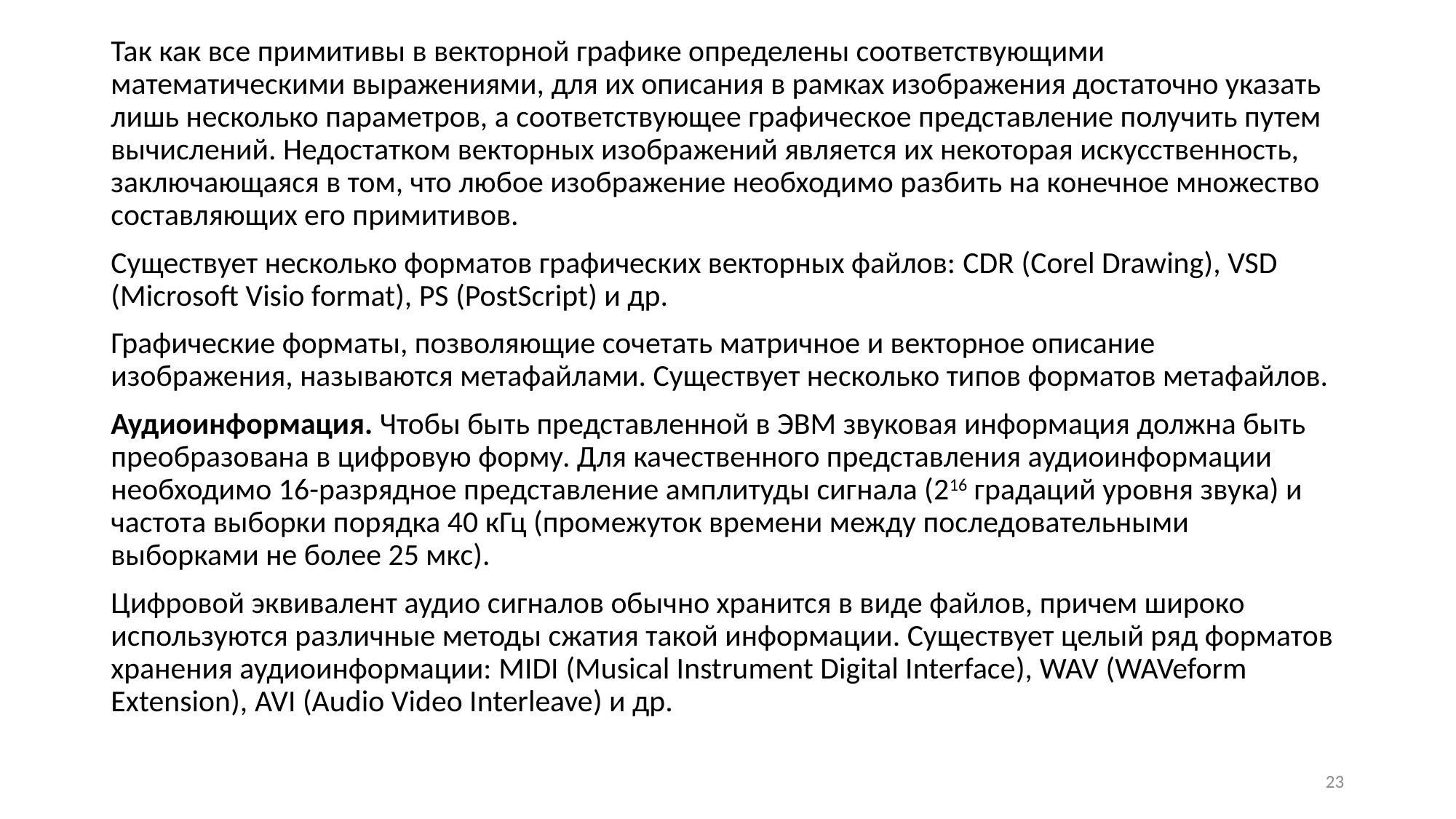

Так как все примитивы в векторной графике определены соответствующими математическими выражениями, для их описания в рамках изображения достаточно указать лишь несколько параметров, а соответствующее графическое представление получить путем вычислений. Недостатком векторных изображений является их некоторая искусственность, заключающаяся в том, что любое изображение необходимо разбить на конечное множество составляющих его примитивов.
Существует несколько форматов графических векторных файлов: CDR (Corel Drawing), VSD (Microsoft Visio format), PS (PostScript) и др.
Графические форматы, позволяющие сочетать матричное и векторное описание изображения, называются метафайлами. Существует несколько типов форматов метафайлов.
Аудиоинформация. Чтобы быть представленной в ЭВМ звуковая информация должна быть преобразована в цифровую форму. Для качественного представления аудиоинформации необходимо 16-разрядное представление амплитуды сигнала (216 градаций уровня звука) и частота выборки порядка 40 кГц (промежуток времени между последовательными выборками не более 25 мкс).
Цифровой эквивалент аудио сигналов обычно хранится в виде файлов, причем широко используются различные методы сжатия такой информации. Существует целый ряд форматов хранения аудиоинформации: MIDI (Musical Instrument Digital Interface), WAV (WAVeform Extension), AVI (Audio Video Interleave) и др.
#
23